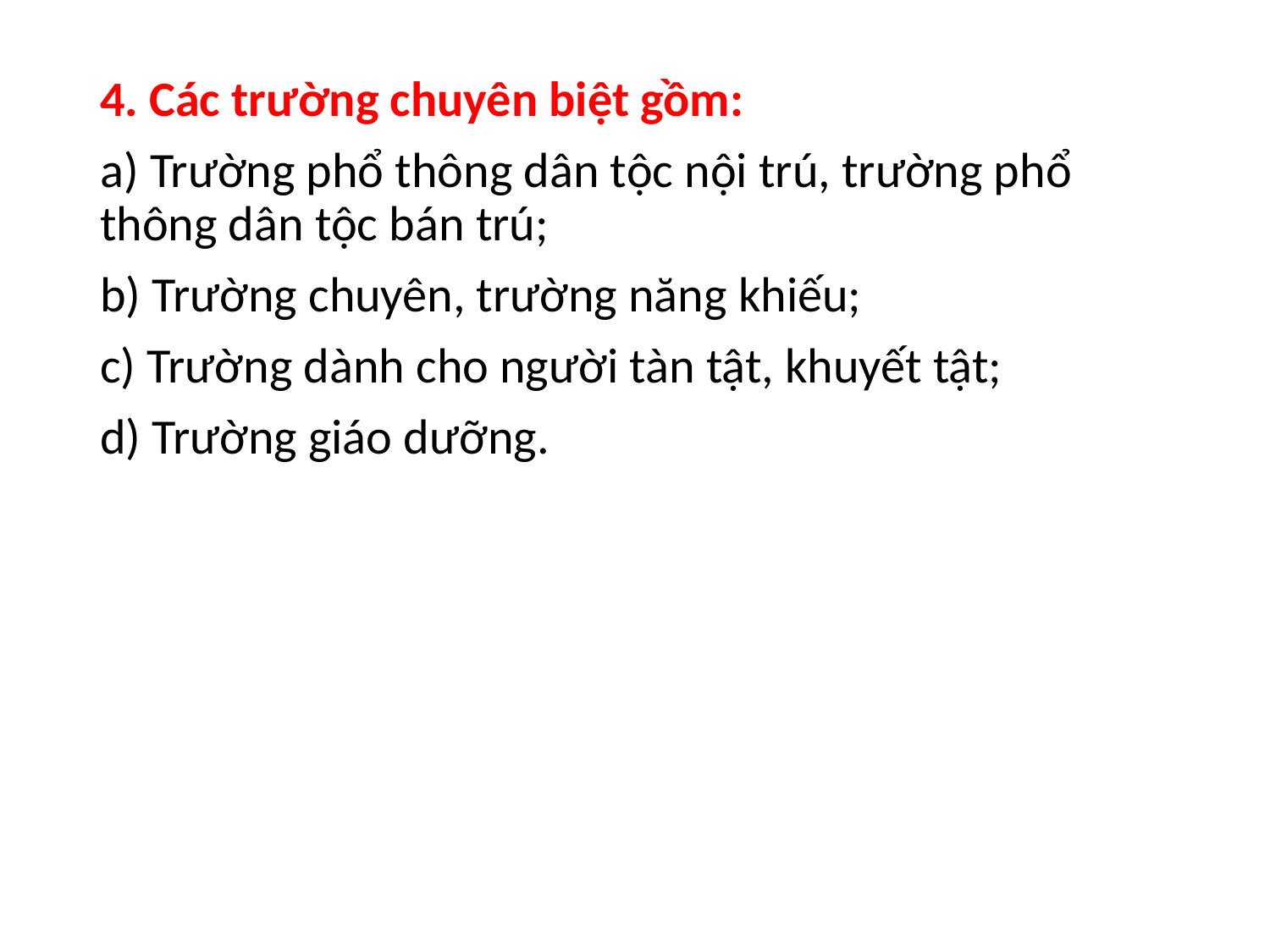

4. Các trường chuyên biệt gồm:
a) Trường phổ thông dân tộc nội trú, trường phổ thông dân tộc bán trú;
b) Trường chuyên, trường năng khiếu;
c) Trường dành cho người tàn tật, khuyết tật;
d) Trường giáo dưỡng.